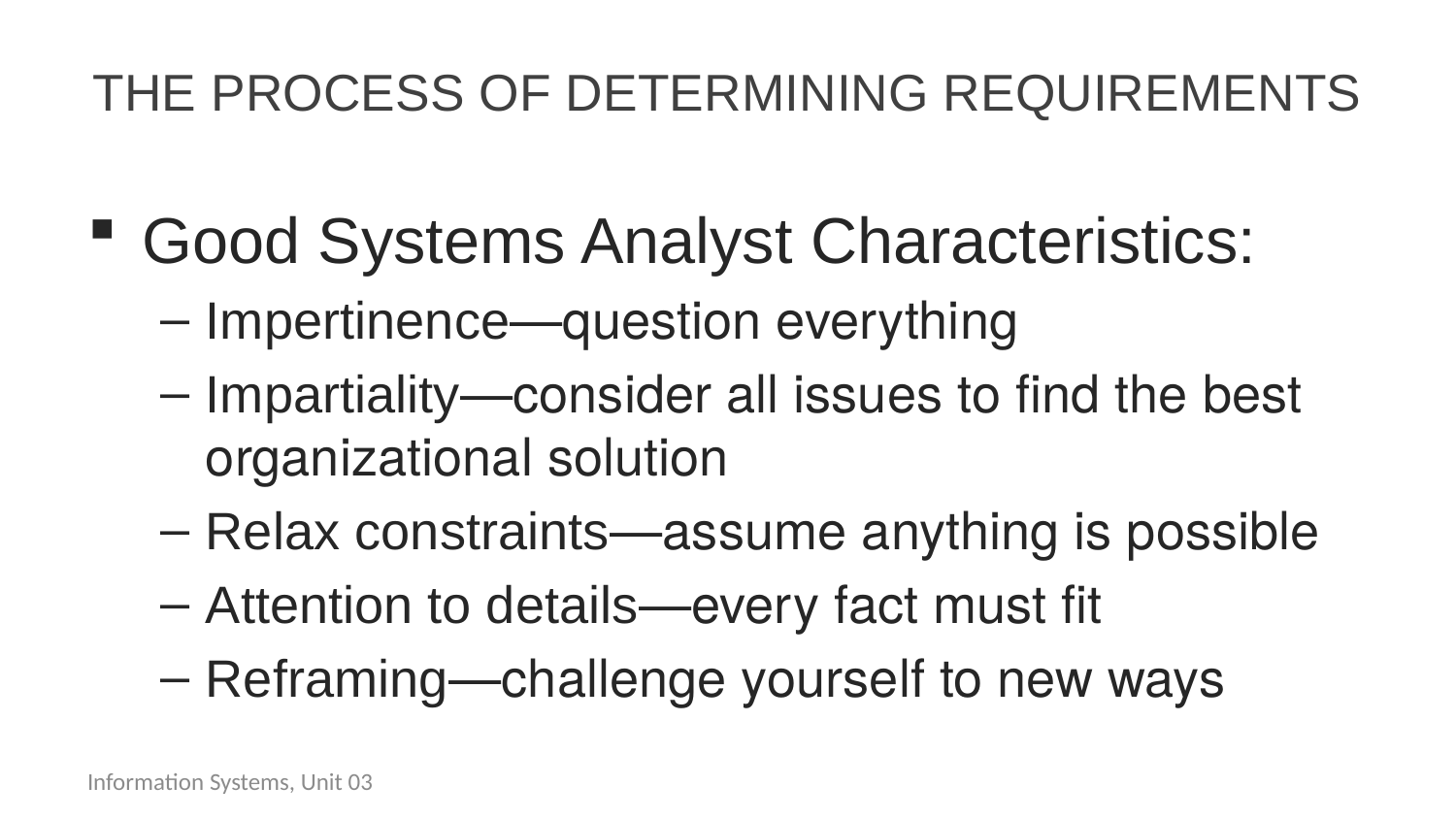

# The Process of Determining Requirements
Good Systems Analyst Characteristics:
Impertinence—question everything
Impartiality—consider all issues to find the best organizational solution
Relax constraints—assume anything is possible
Attention to details—every fact must fit
Reframing—challenge yourself to new ways

Information Systems, Unit 03
8